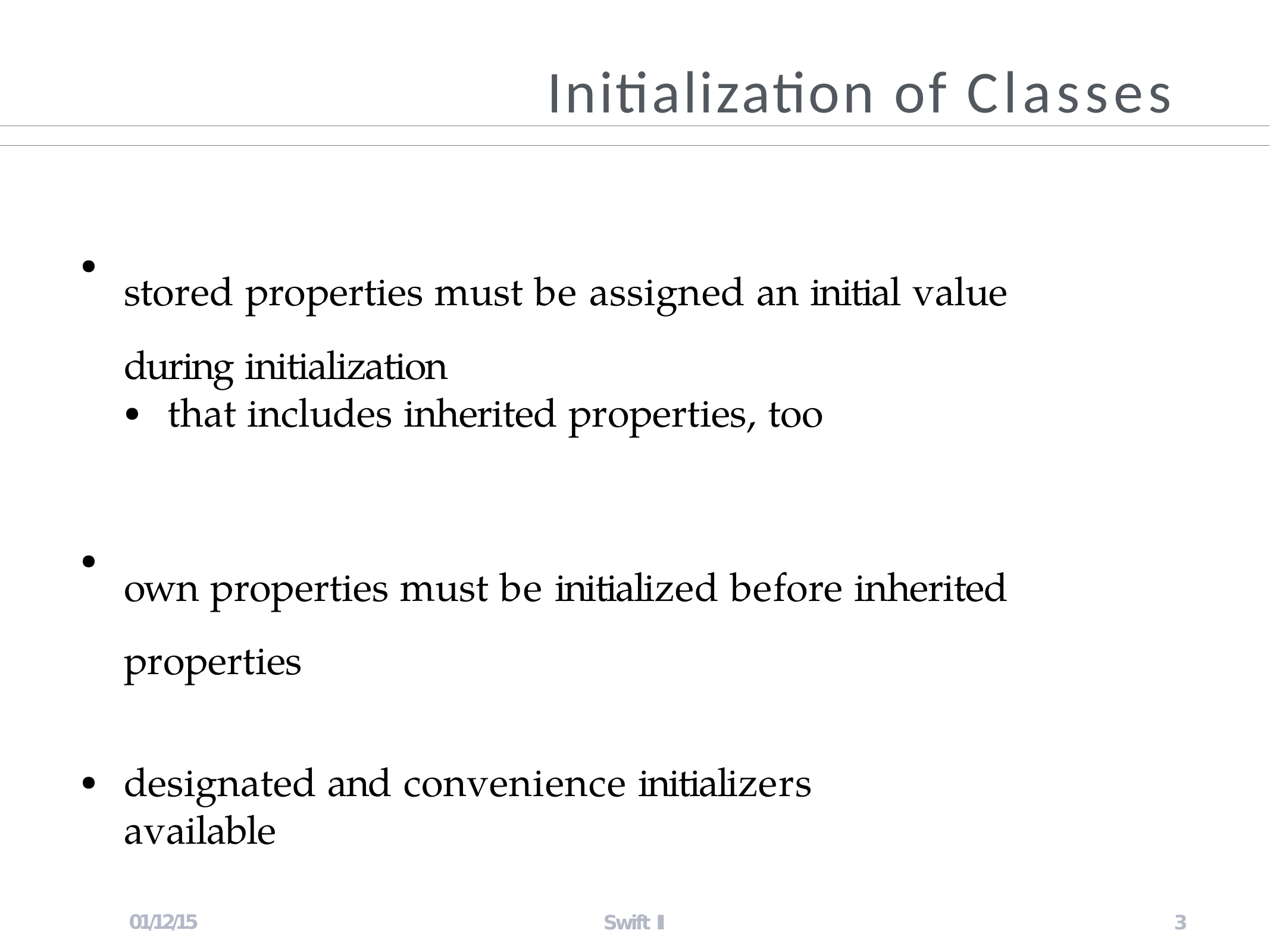

# Initialization of Classes
stored properties must be assigned an initial value during initialization
•
that includes inherited properties, too
•
own properties must be initialized before inherited properties
•
designated and convenience initializers available
•
01/12/15
Swift II
3